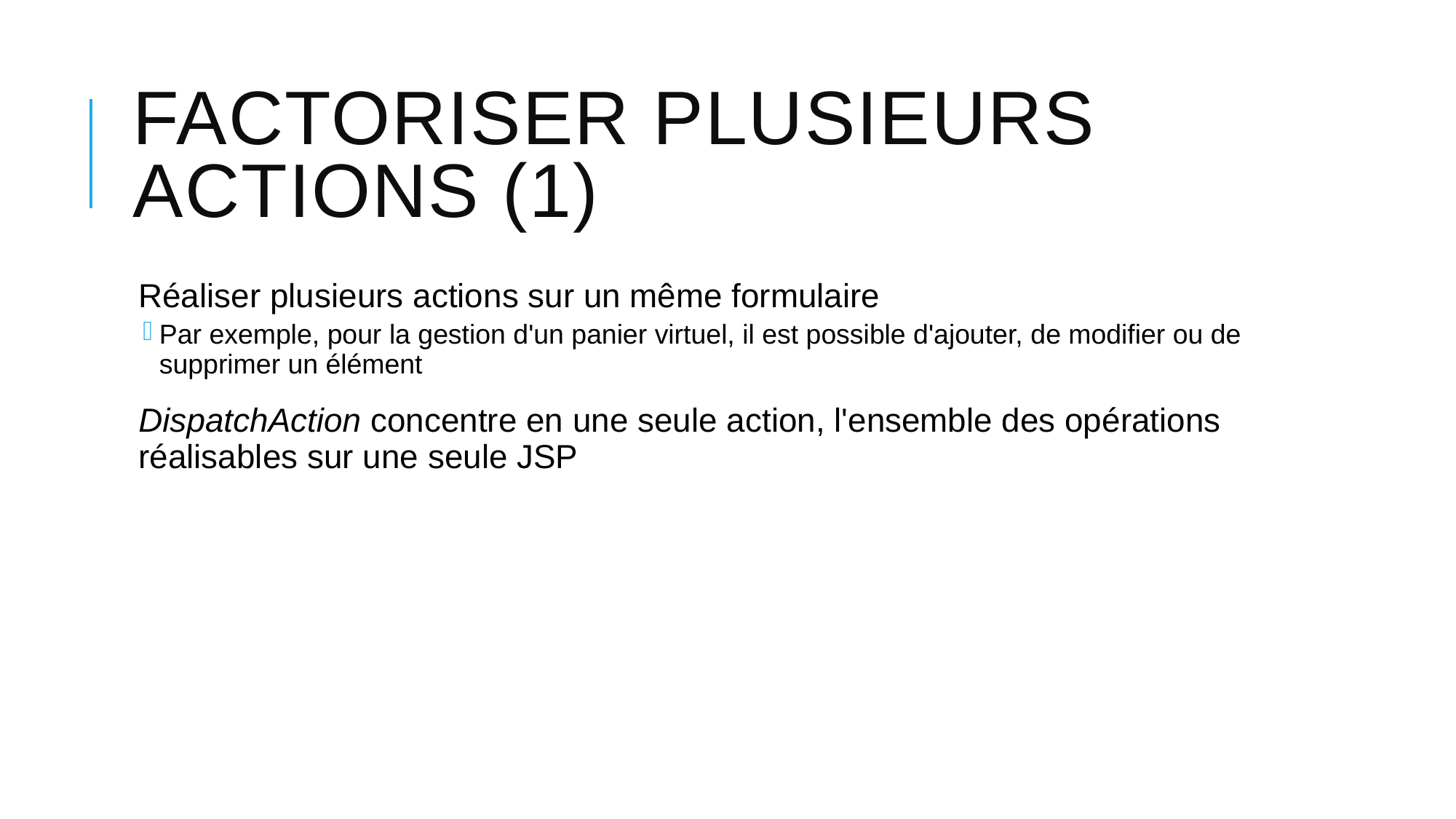

# Factoriser plusieurs actions (1)
Réaliser plusieurs actions sur un même formulaire
Par exemple, pour la gestion d'un panier virtuel, il est possible d'ajouter, de modifier ou de supprimer un élément
DispatchAction concentre en une seule action, l'ensemble des opérations réalisables sur une seule JSP